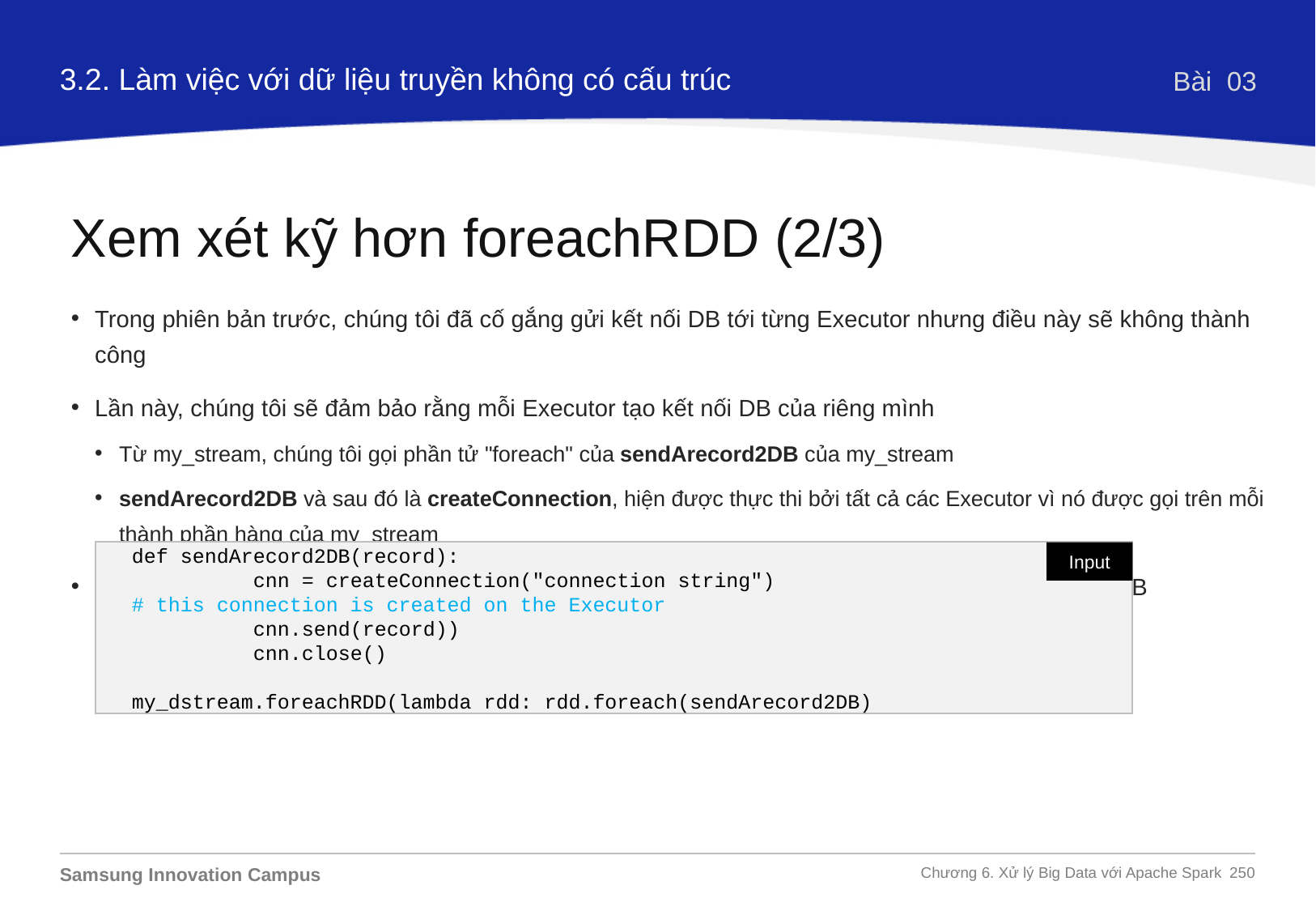

3.2. Làm việc với dữ liệu truyền không có cấu trúc
Bài  03
Xem xét kỹ hơn foreachRDD (2/3)
Trong phiên bản trước, chúng tôi đã cố gắng gửi kết nối DB tới từng Executor nhưng điều này sẽ không thành công
Lần này, chúng tôi sẽ đảm bảo rằng mỗi Executor tạo kết nối DB của riêng mình
Từ my_stream, chúng tôi gọi phần tử "foreach" của sendArecord2DB của my_stream
sendArecord2DB và sau đó là createConnection, hiện được thực thi bởi tất cả các Executor vì nó được gọi trên mỗi thành phần hàng của my_stream
Bây giờ chúng ta đã đi quá xa theo hướng khác - mọi thành phần hàng đang mở và đóng kết nối DB
def sendArecord2DB(record):
	cnn = createConnection("connection string")
# this connection is created on the Executor
	cnn.send(record))
	cnn.close()

my_dstream.foreachRDD(lambda rdd: rdd.foreach(sendArecord2DB)
Input